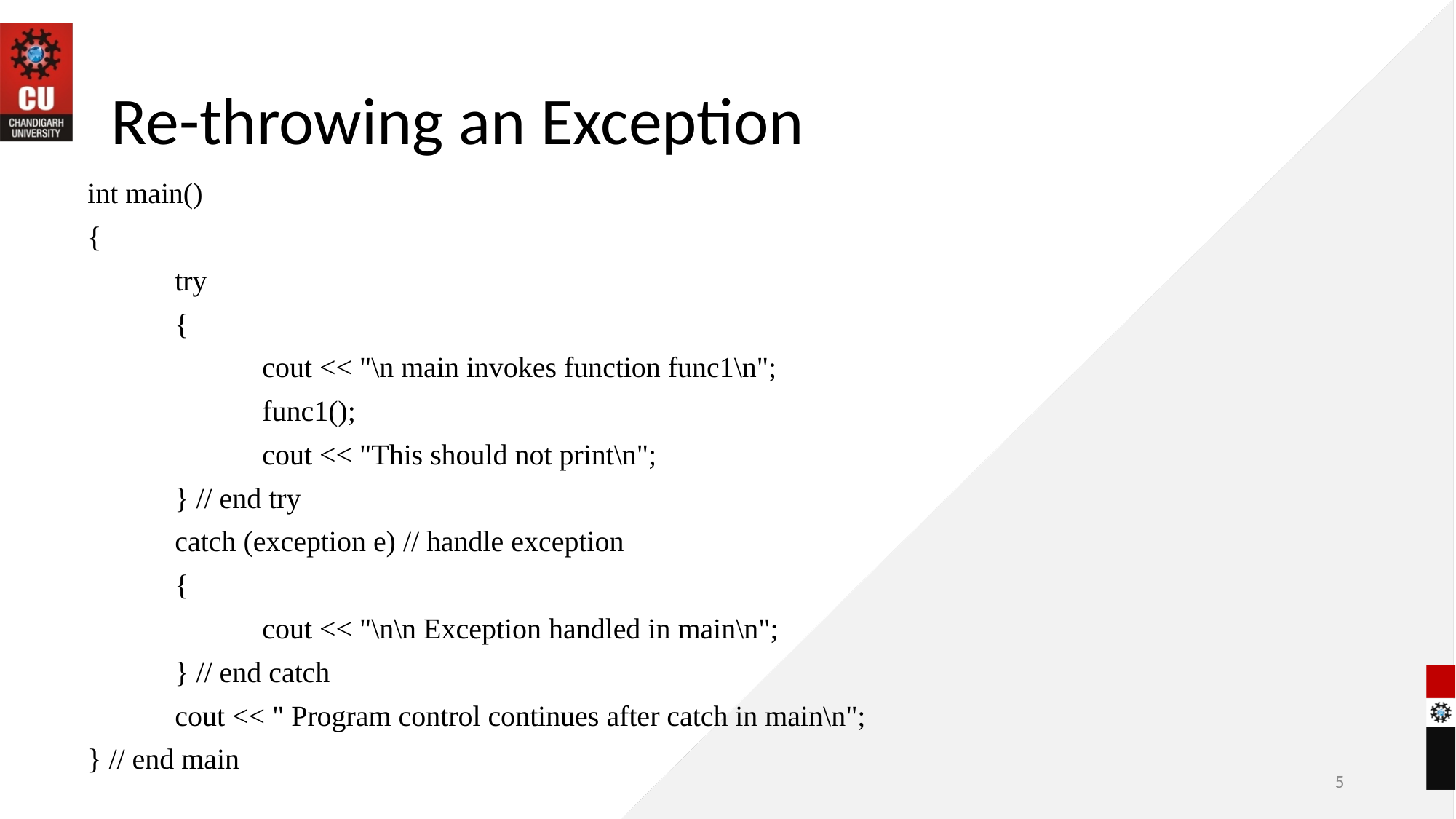

Re-throwing an Exception
int main()
{
 	try
 	{
 		cout << "\n main invokes function func1\n";
 		func1();
 		cout << "This should not print\n";
 	} // end try
 	catch (exception e) // handle exception
 	{
 		cout << "\n\n Exception handled in main\n";
 	} // end catch
	cout << " Program control continues after catch in main\n";
} // end main

5
02-02-2021